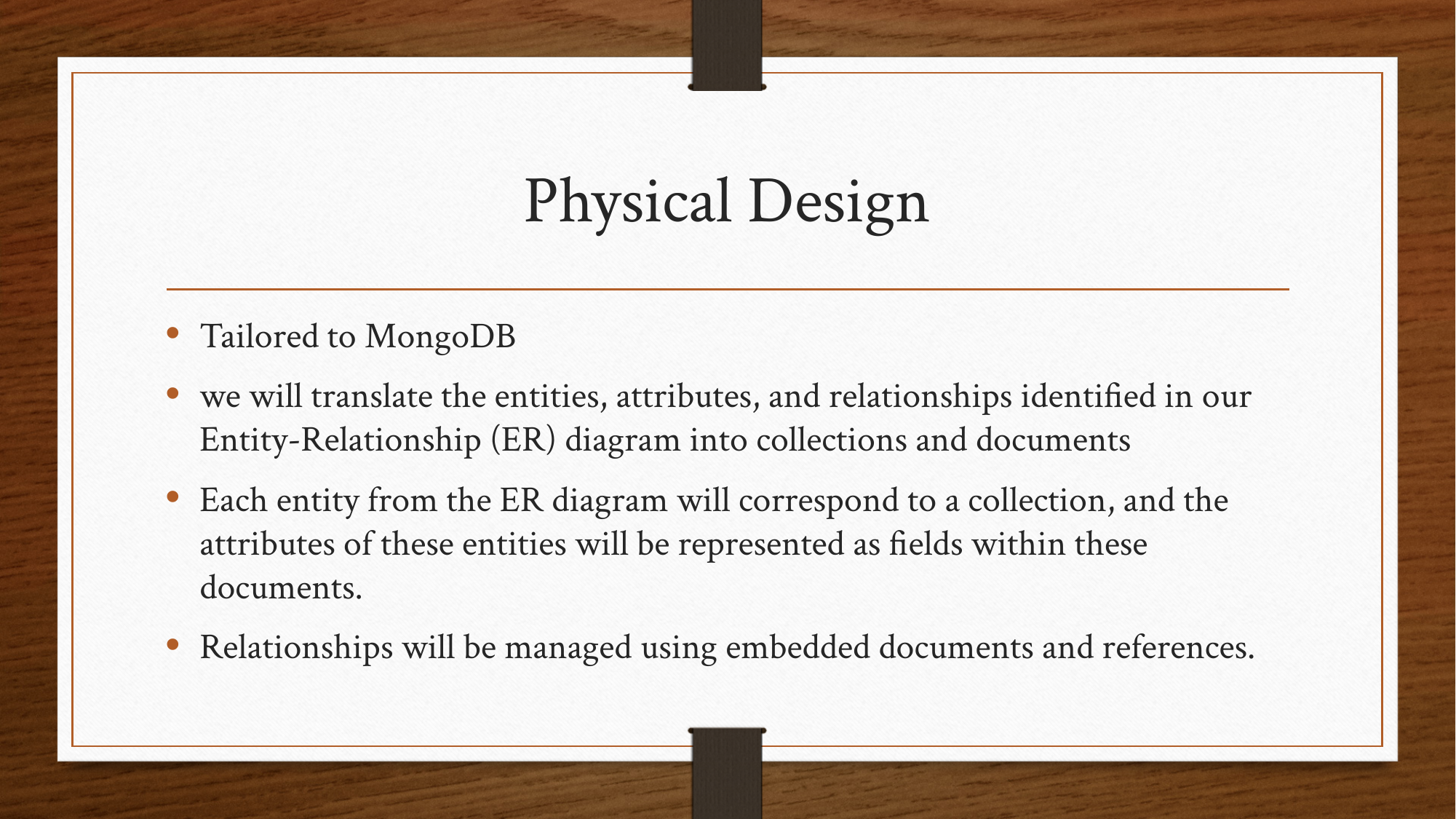

# Physical Design
Tailored to MongoDB
we will translate the entities, attributes, and relationships identified in our Entity-Relationship (ER) diagram into collections and documents
Each entity from the ER diagram will correspond to a collection, and the attributes of these entities will be represented as fields within these documents.
Relationships will be managed using embedded documents and references.